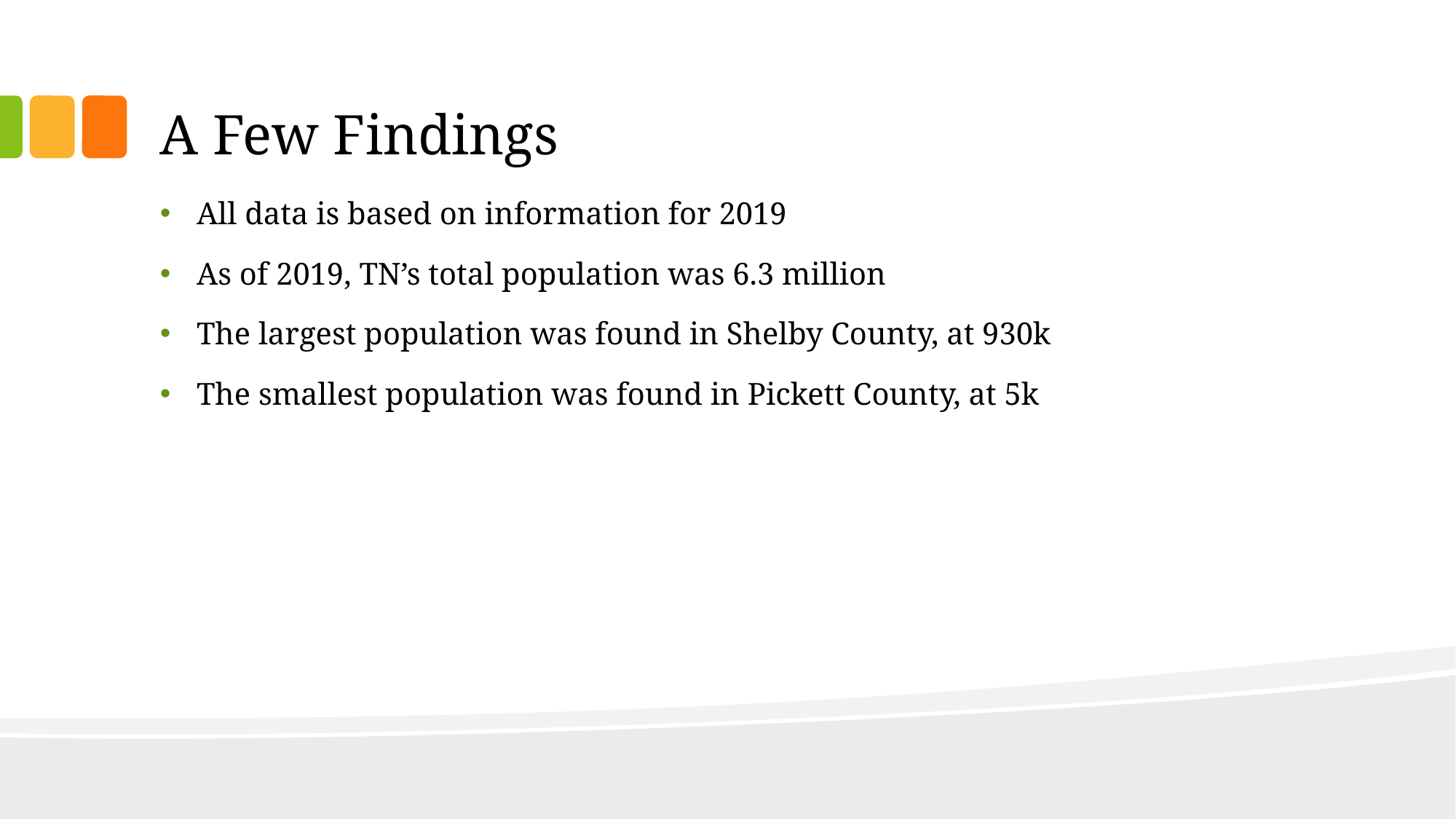

# A Few Findings
All data is based on information for 2019
As of 2019, TN’s total population was 6.3 million
The largest population was found in Shelby County, at 930k
The smallest population was found in Pickett County, at 5k